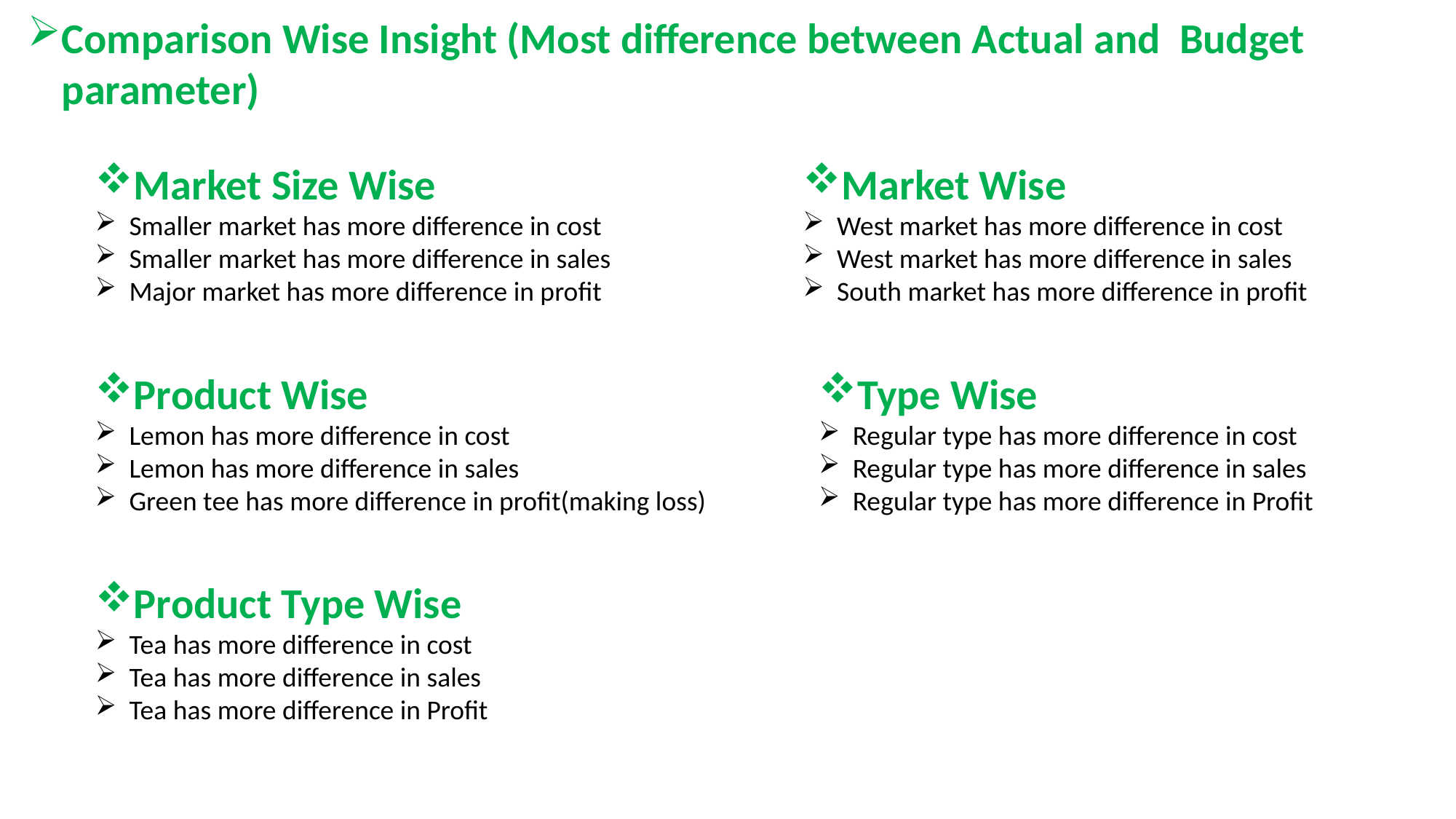

Comparison Wise Insight (Most difference between Actual and  Budget parameter)
Market Size Wise
Smaller market has more difference in cost
Smaller market has more difference in sales
Major market has more difference in profit

Market Wise
West market has more difference in cost
West market has more difference in sales
South market has more difference in profit
Product Wise
Lemon has more difference in cost
Lemon has more difference in sales
Green tee has more difference in profit(making loss)

Type Wise
Regular type has more difference in cost
Regular type has more difference in sales
Regular type has more difference in Profit
Product Type Wise
Tea has more difference in cost
Tea has more difference in sales
Tea has more difference in Profit